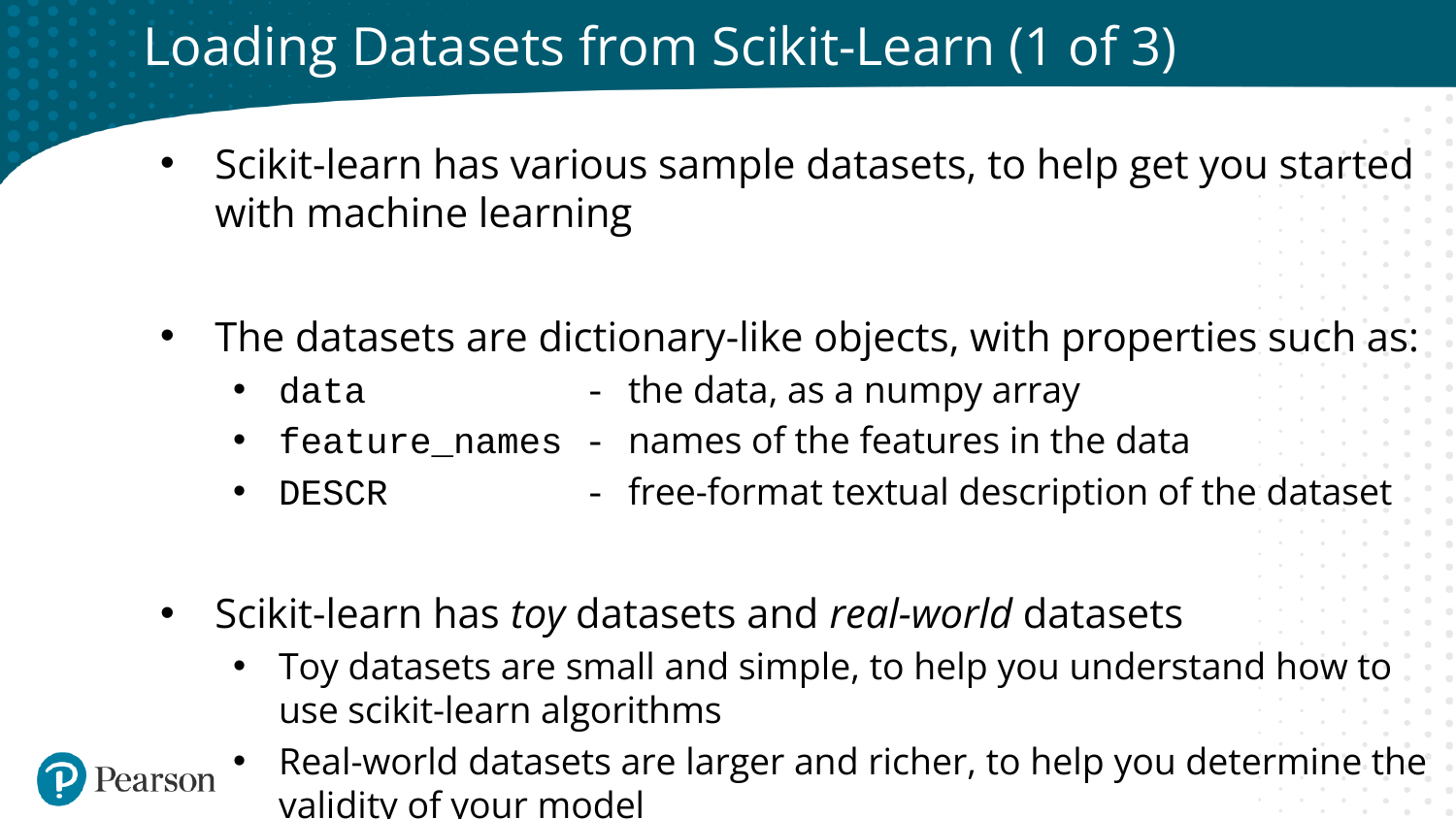

# Loading Datasets from Scikit-Learn (1 of 3)
Scikit-learn has various sample datasets, to help get you started with machine learning

The datasets are dictionary-like objects, with properties such as:
data          - the data, as a numpy array
feature_names - names of the features in the data
DESCR         - free-format textual description of the dataset

Scikit-learn has toy datasets and real-world datasets
Toy datasets are small and simple, to help you understand how to use scikit-learn algorithms
Real-world datasets are larger and richer, to help you determine the validity of your model